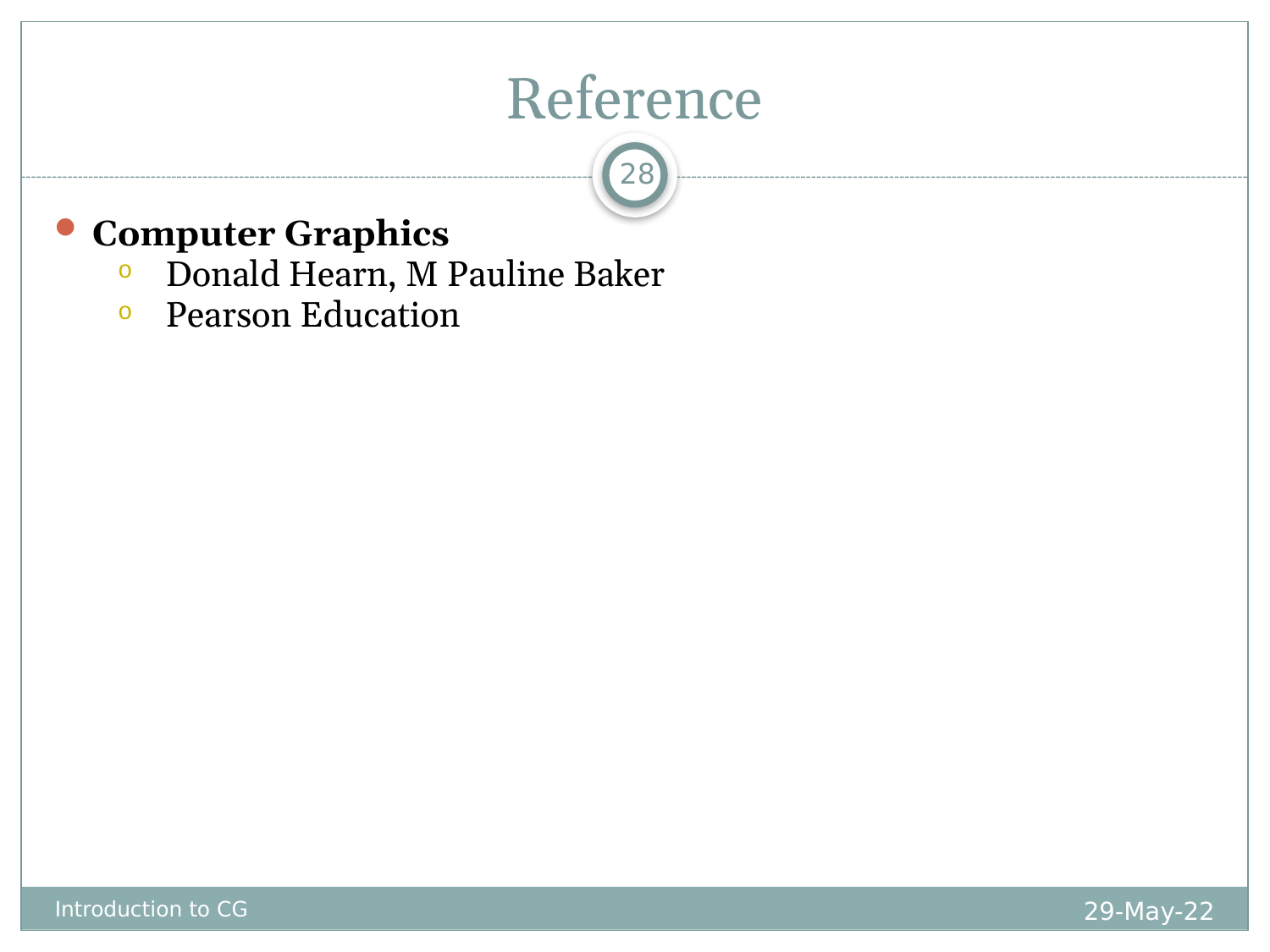

# Reference
28
Computer Graphics
Donald Hearn, M Pauline Baker
Pearson Education

29-May-22
Introduction to CG